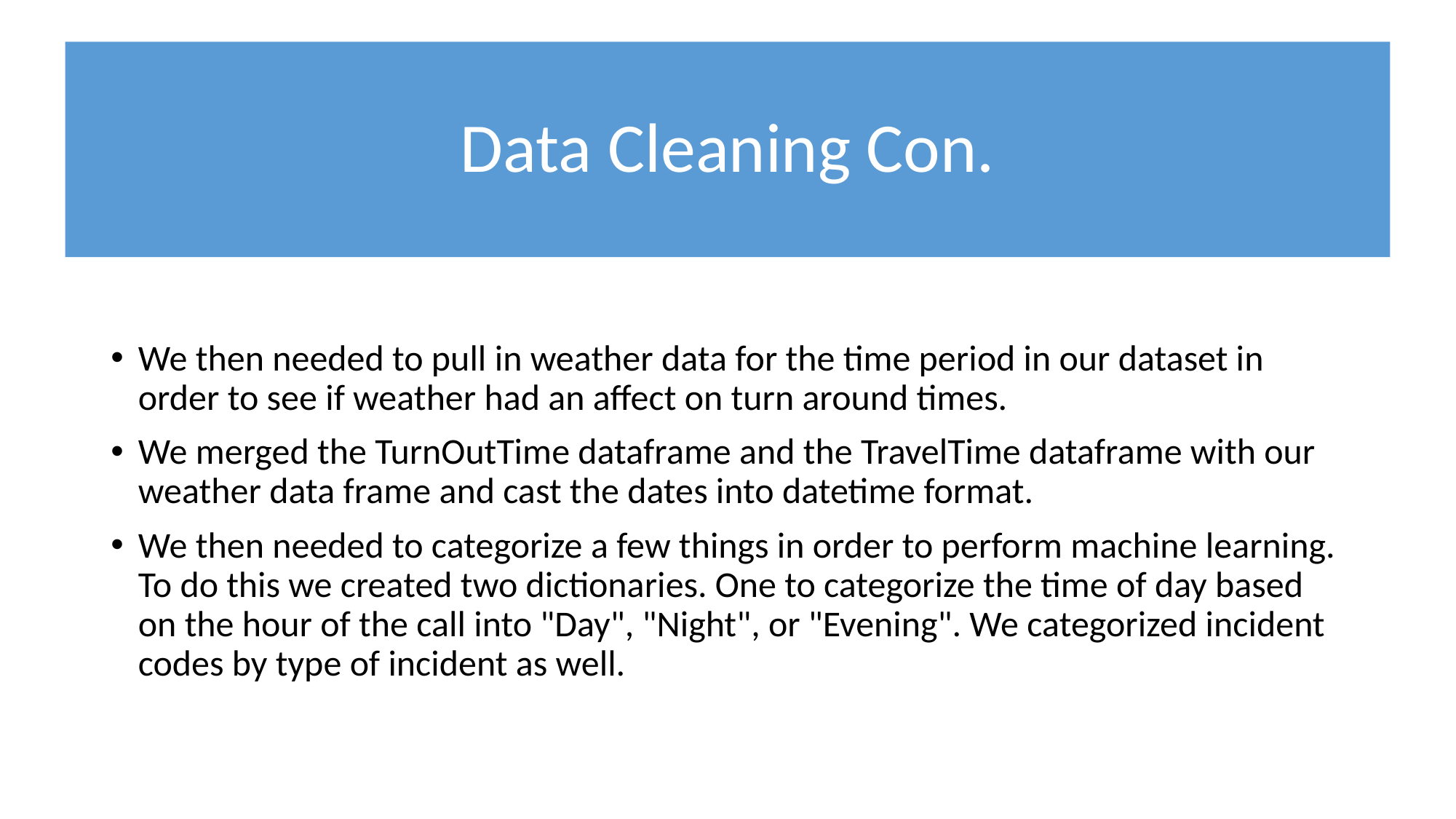

# Data Cleaning Con.
We then needed to pull in weather data for the time period in our dataset in order to see if weather had an affect on turn around times.
We merged the TurnOutTime dataframe and the TravelTime dataframe with our weather data frame and cast the dates into datetime format.
We then needed to categorize a few things in order to perform machine learning. To do this we created two dictionaries. One to categorize the time of day based on the hour of the call into "Day", "Night", or "Evening". We categorized incident codes by type of incident as well.